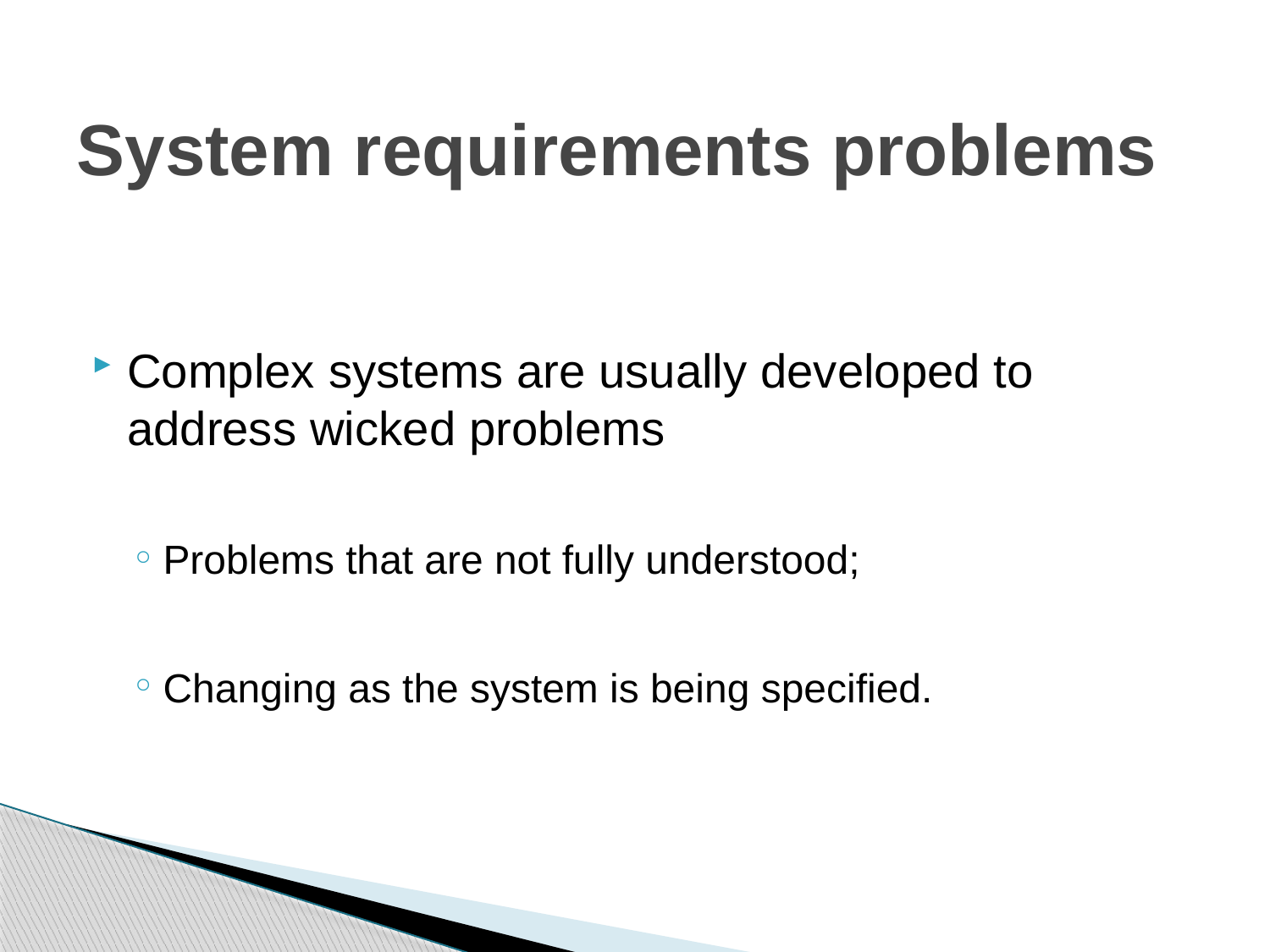

# System requirements problems

Complex systems are usually developed to address wicked problems

Problems that are not fully understood;

Changing as the system is being specified.